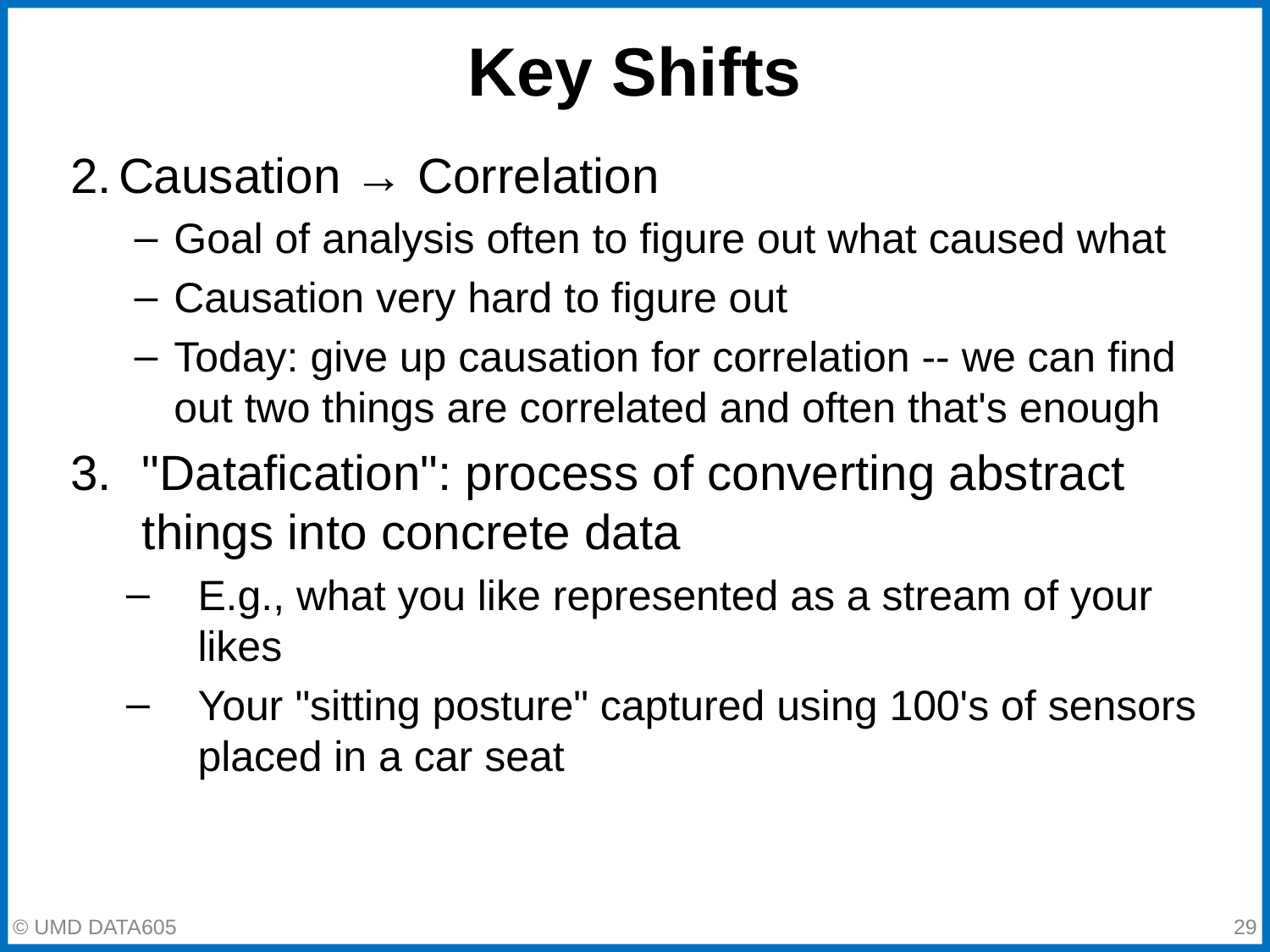

# Key Shifts
Causation → Correlation
Goal of analysis often to figure out what caused what
Causation very hard to figure out
Today: give up causation for correlation -- we can find out two things are correlated and often that's enough
"Datafication": process of converting abstract things into concrete data
E.g., what you like represented as a stream of your likes
Your "sitting posture" captured using 100's of sensors placed in a car seat

© UMD DATA605
29